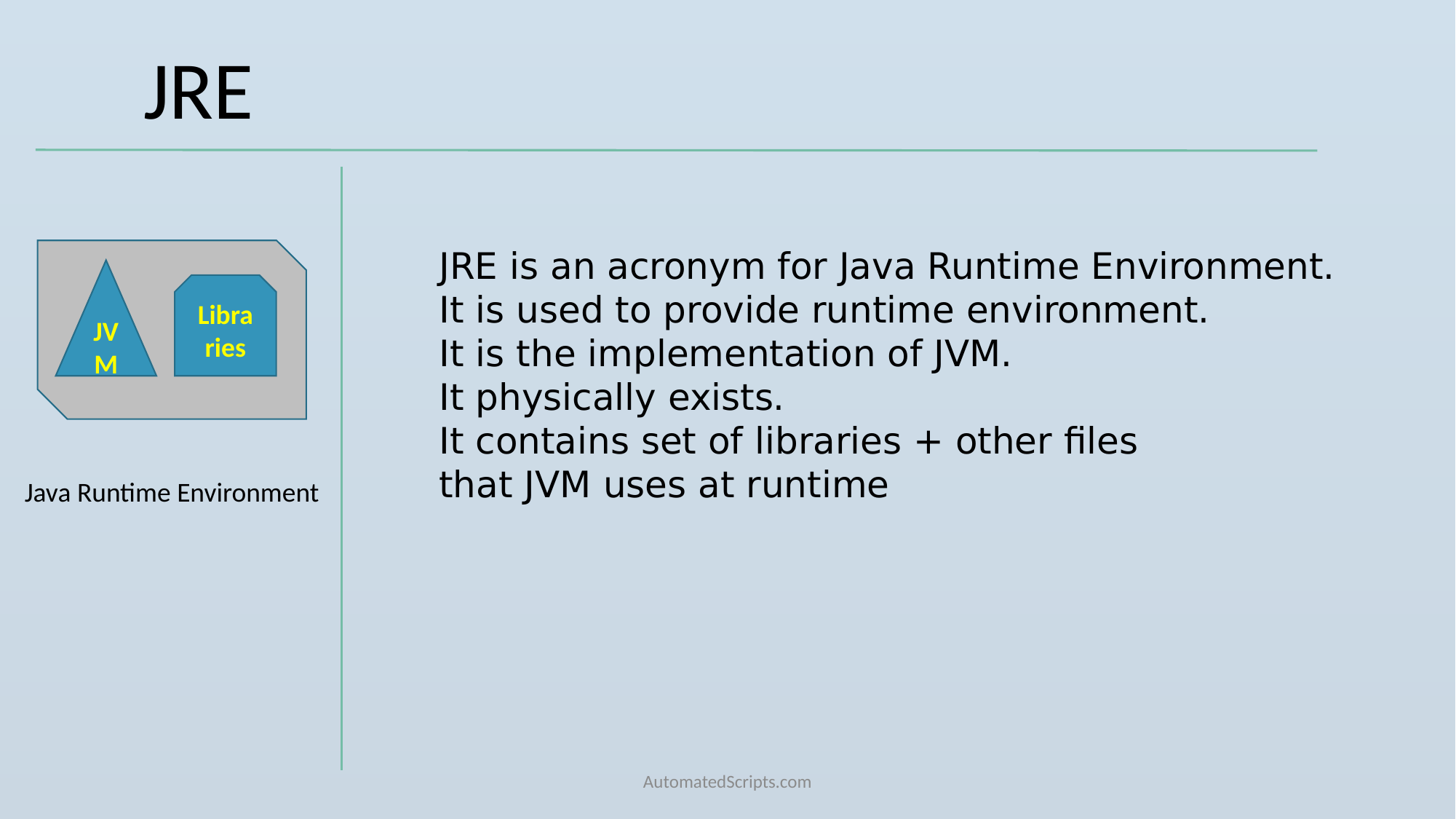

JRE
JRE is an acronym for Java Runtime Environment.
It is used to provide runtime environment.
It is the implementation of JVM.
It physically exists.
It contains set of libraries + other files
that JVM uses at runtime

JVM
Libraries
Java Runtime Environment
AutomatedScripts.com